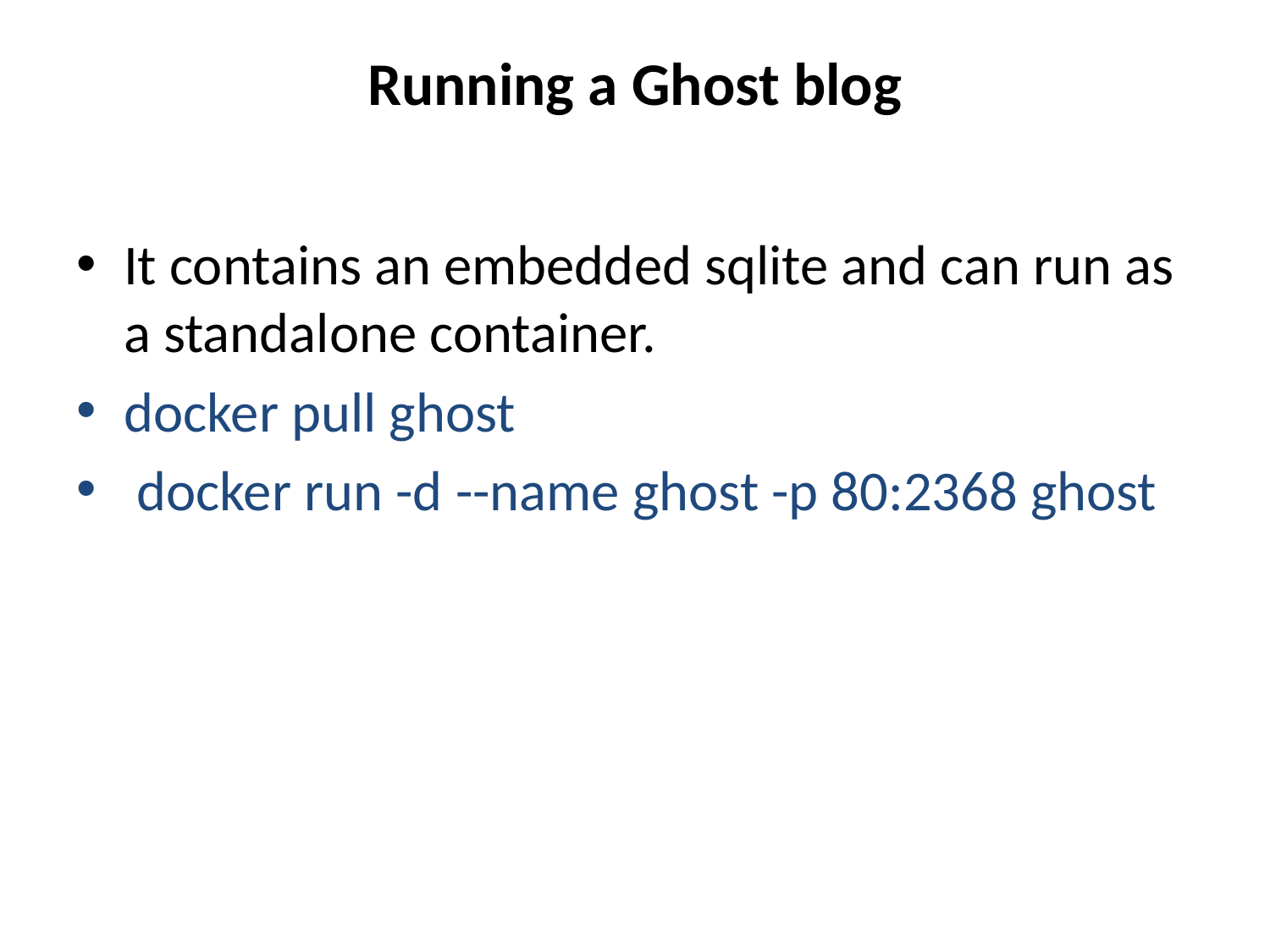

# Running a Ghost blog
It contains an embedded sqlite and can run as a standalone container.
docker pull ghost
 docker run -d --name ghost -p 80:2368 ghost